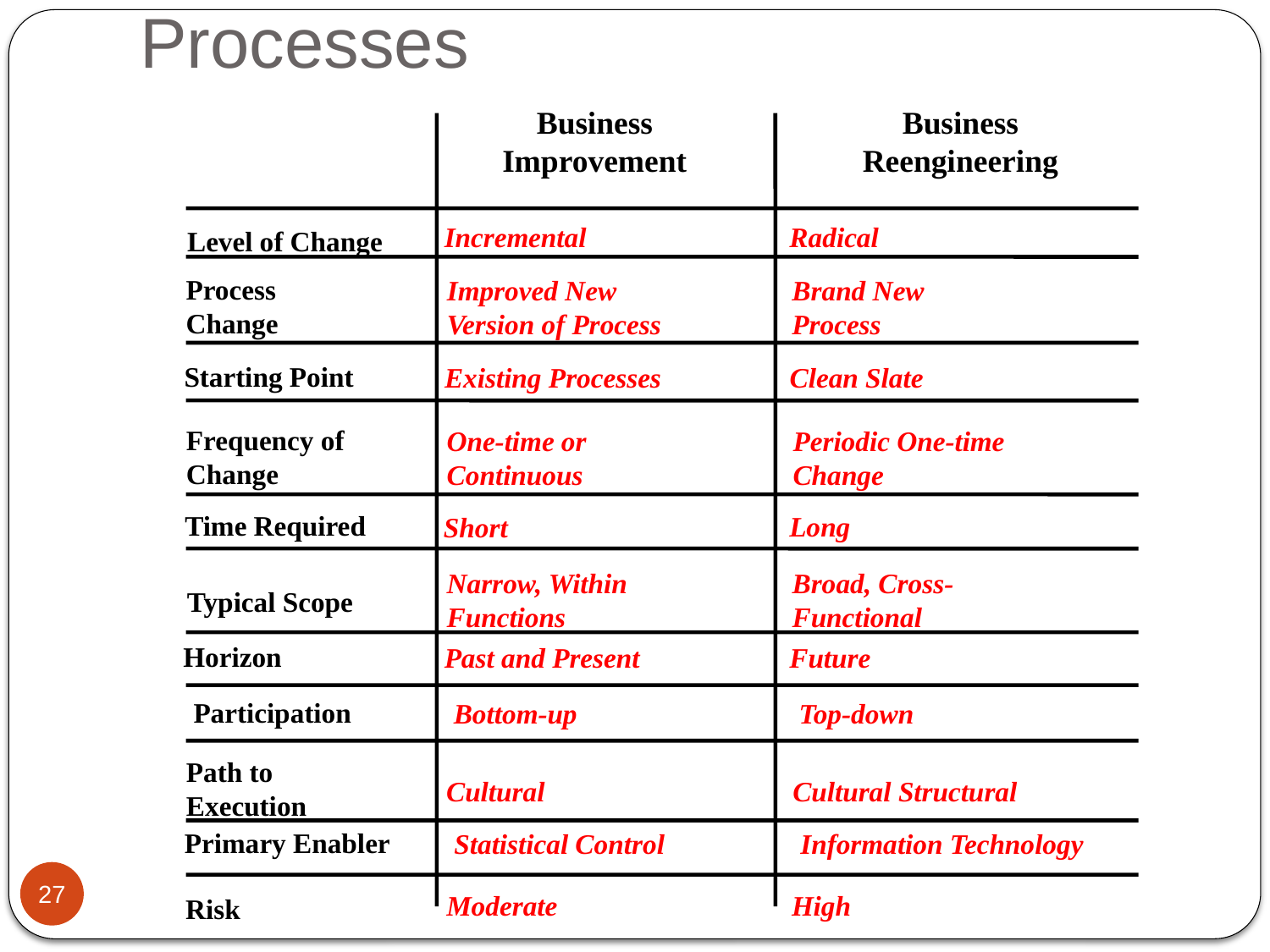

# Reengineering Business Processes
Business
Improvement
Business
Reengineering

Incremental
Radical
Level of Change
Improved New
Version of Process
Brand New
Process
Process
Change
Starting Point
Existing Processes
Clean Slate
Frequency of
Change
One-time or
Continuous
Periodic One-time
Change
Time Required
Long
Short
Broad, Cross-
Functional
Narrow, Within
Functions
Typical Scope
Horizon
Past and Present
Future
Participation
Bottom-up
Top-down
Path to
Execution
Cultural
Cultural Structural
Primary Enabler
Statistical Control
Information Technology
27
Moderate
High
Risk